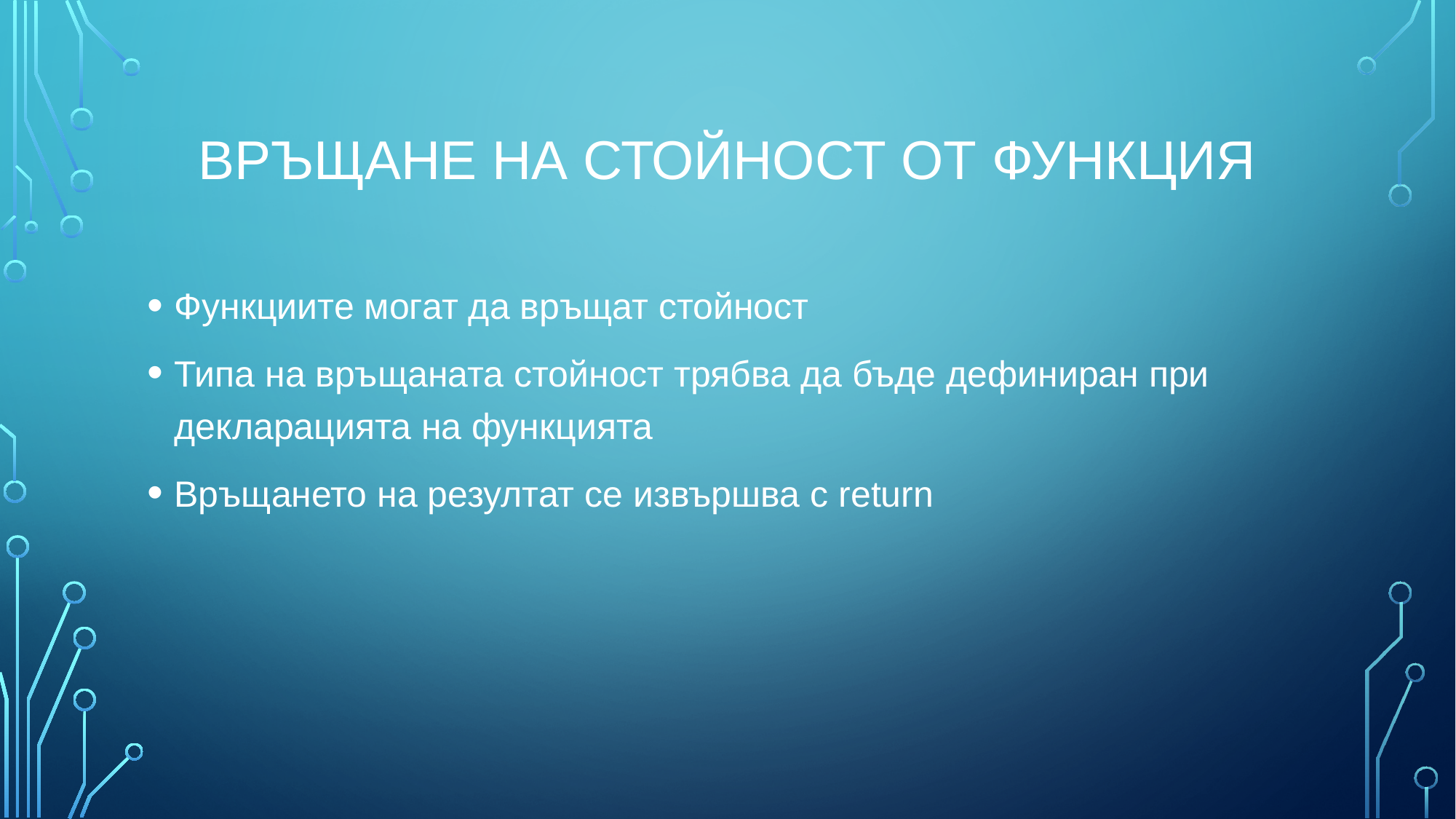

# Връщане на стойност от функция
Функциите могат да връщат стойност
Типа на връщаната стойност трябва да бъде дефиниран при декларацията на функцията
Връщането на резултат се извършва с return